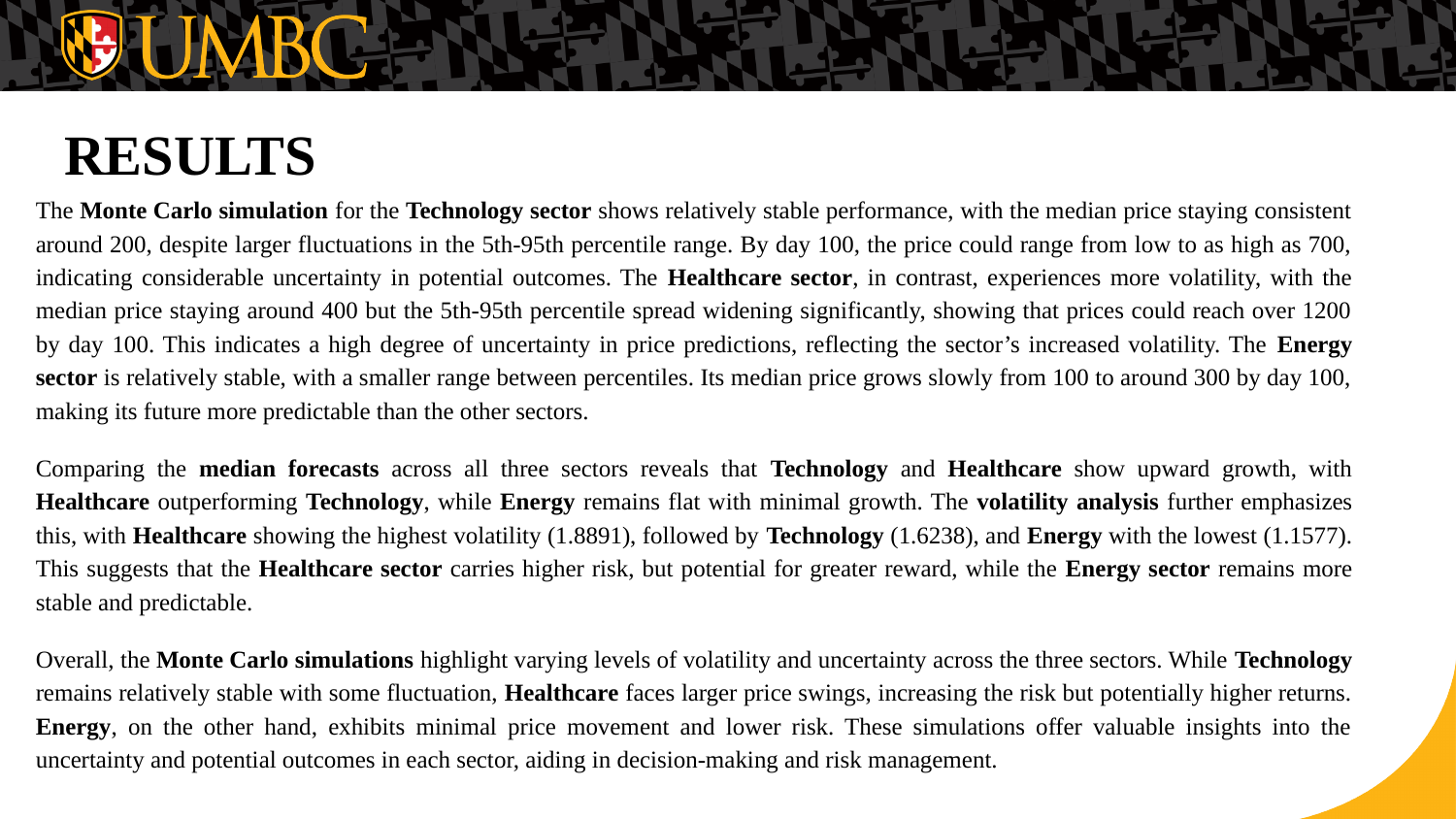

# RESULTS
The Monte Carlo simulation for the Technology sector shows relatively stable performance, with the median price staying consistent around 200, despite larger fluctuations in the 5th-95th percentile range. By day 100, the price could range from low to as high as 700, indicating considerable uncertainty in potential outcomes. The Healthcare sector, in contrast, experiences more volatility, with the median price staying around 400 but the 5th-95th percentile spread widening significantly, showing that prices could reach over 1200 by day 100. This indicates a high degree of uncertainty in price predictions, reflecting the sector’s increased volatility. The Energy sector is relatively stable, with a smaller range between percentiles. Its median price grows slowly from 100 to around 300 by day 100, making its future more predictable than the other sectors.
Comparing the median forecasts across all three sectors reveals that Technology and Healthcare show upward growth, with Healthcare outperforming Technology, while Energy remains flat with minimal growth. The volatility analysis further emphasizes this, with Healthcare showing the highest volatility (1.8891), followed by Technology (1.6238), and Energy with the lowest (1.1577). This suggests that the Healthcare sector carries higher risk, but potential for greater reward, while the Energy sector remains more stable and predictable.
Overall, the Monte Carlo simulations highlight varying levels of volatility and uncertainty across the three sectors. While Technology remains relatively stable with some fluctuation, Healthcare faces larger price swings, increasing the risk but potentially higher returns. Energy, on the other hand, exhibits minimal price movement and lower risk. These simulations offer valuable insights into the uncertainty and potential outcomes in each sector, aiding in decision-making and risk management.